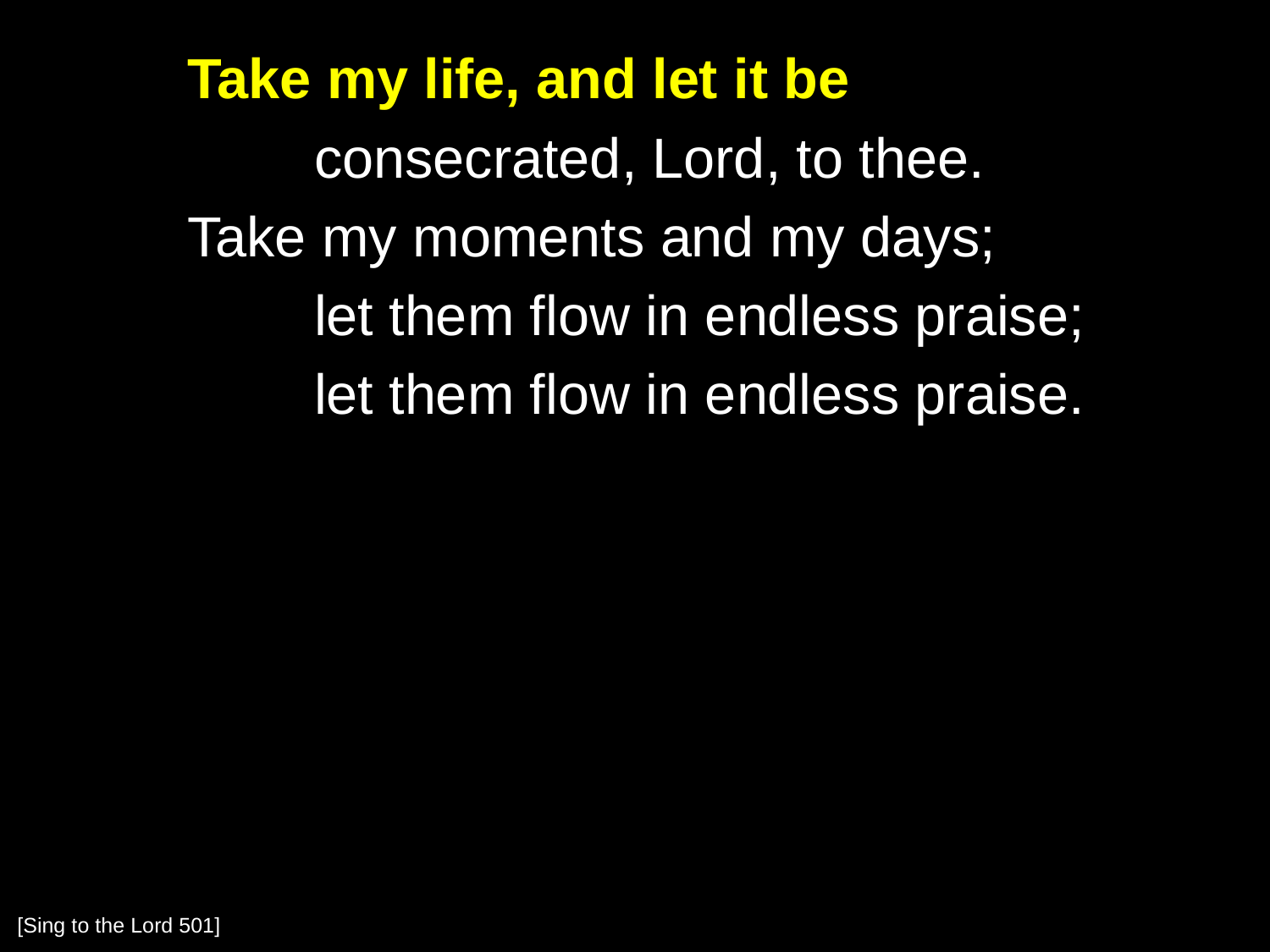

Take my life, and let it be
		consecrated, Lord, to thee.
	Take my moments and my days;
		let them flow in endless praise;
		let them flow in endless praise.
[Sing to the Lord 501]